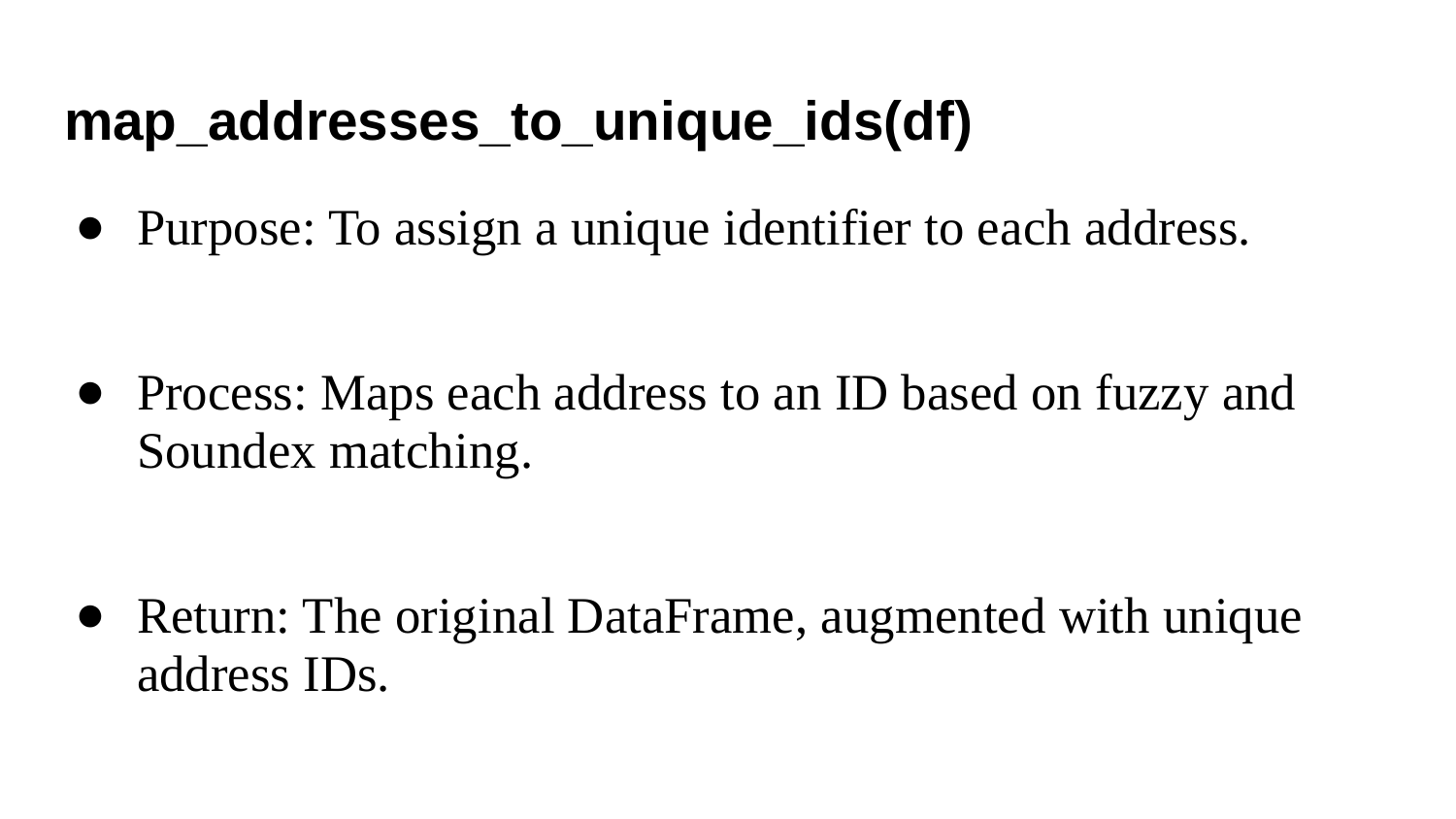

# map_addresses_to_unique_ids(df)
Purpose: To assign a unique identifier to each address.

Process: Maps each address to an ID based on fuzzy and Soundex matching.

Return: The original DataFrame, augmented with unique address IDs.